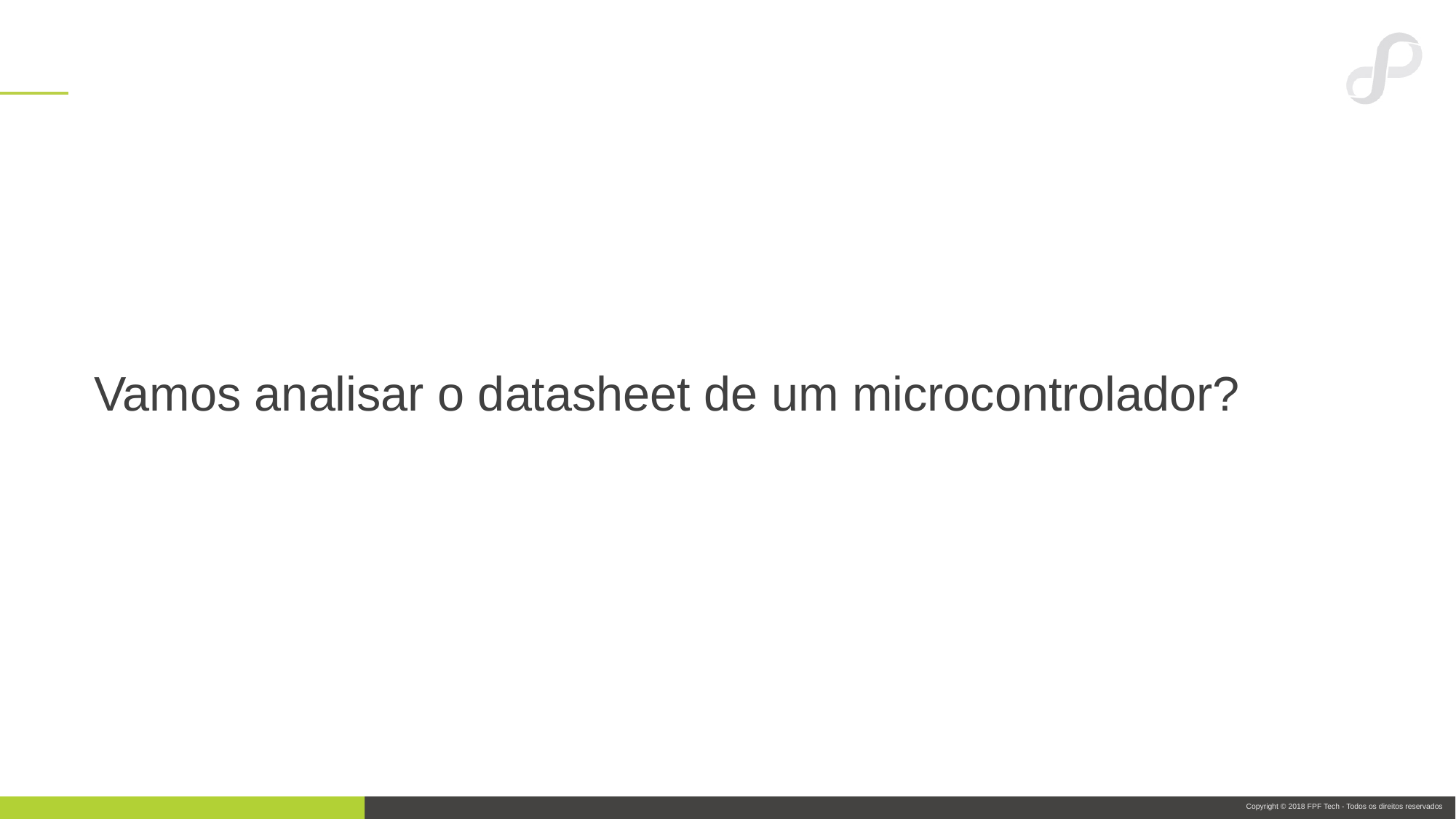

# Vamos analisar o datasheet de um microcontrolador?